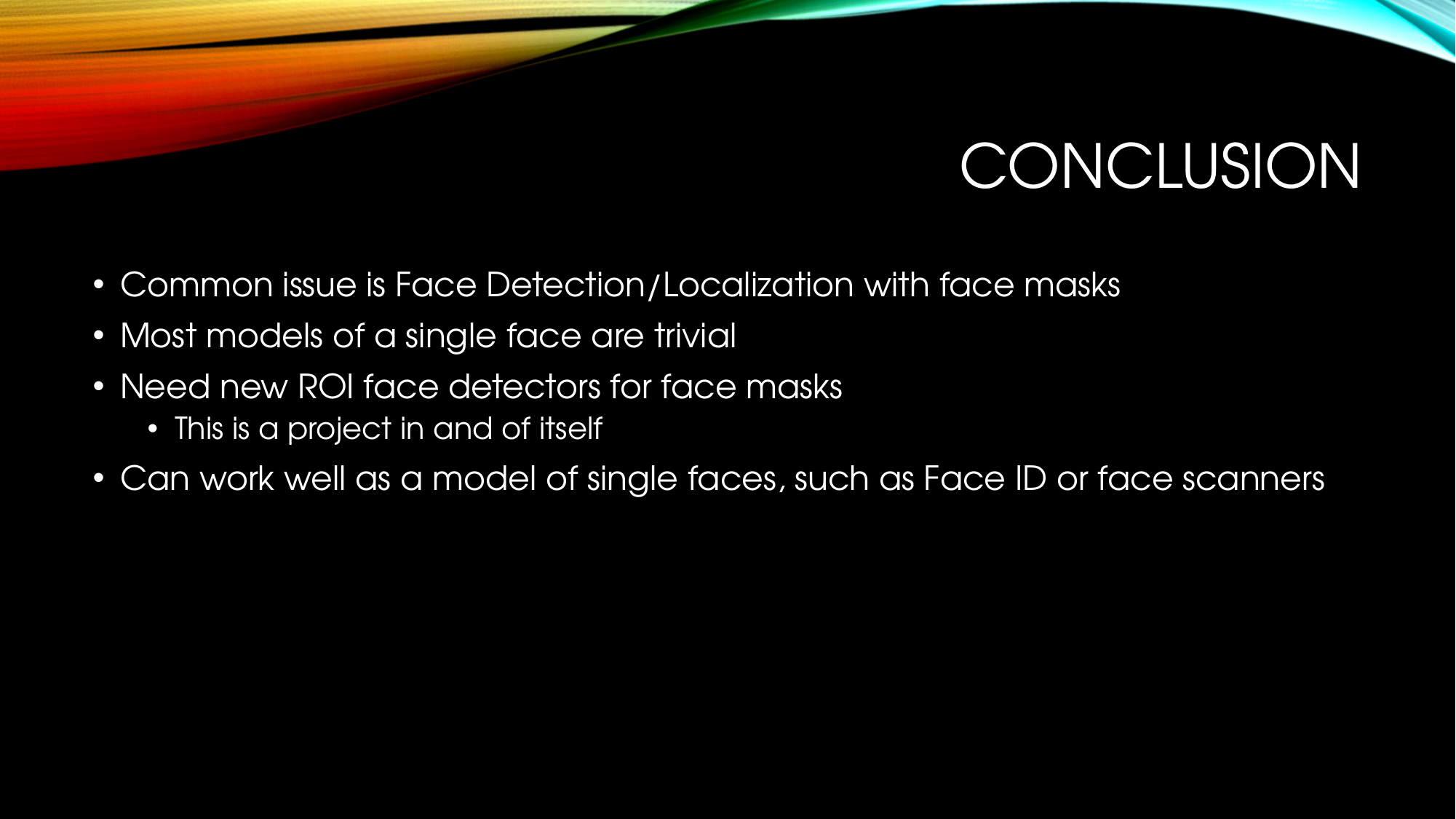

# Conclusion
Common issue is Face Detection/Localization with face masks
Most models of a single face are trivial
Need new ROI face detectors for face masks
This is a project in and of itself
Can work well as a model of single faces, such as Face ID or face scanners